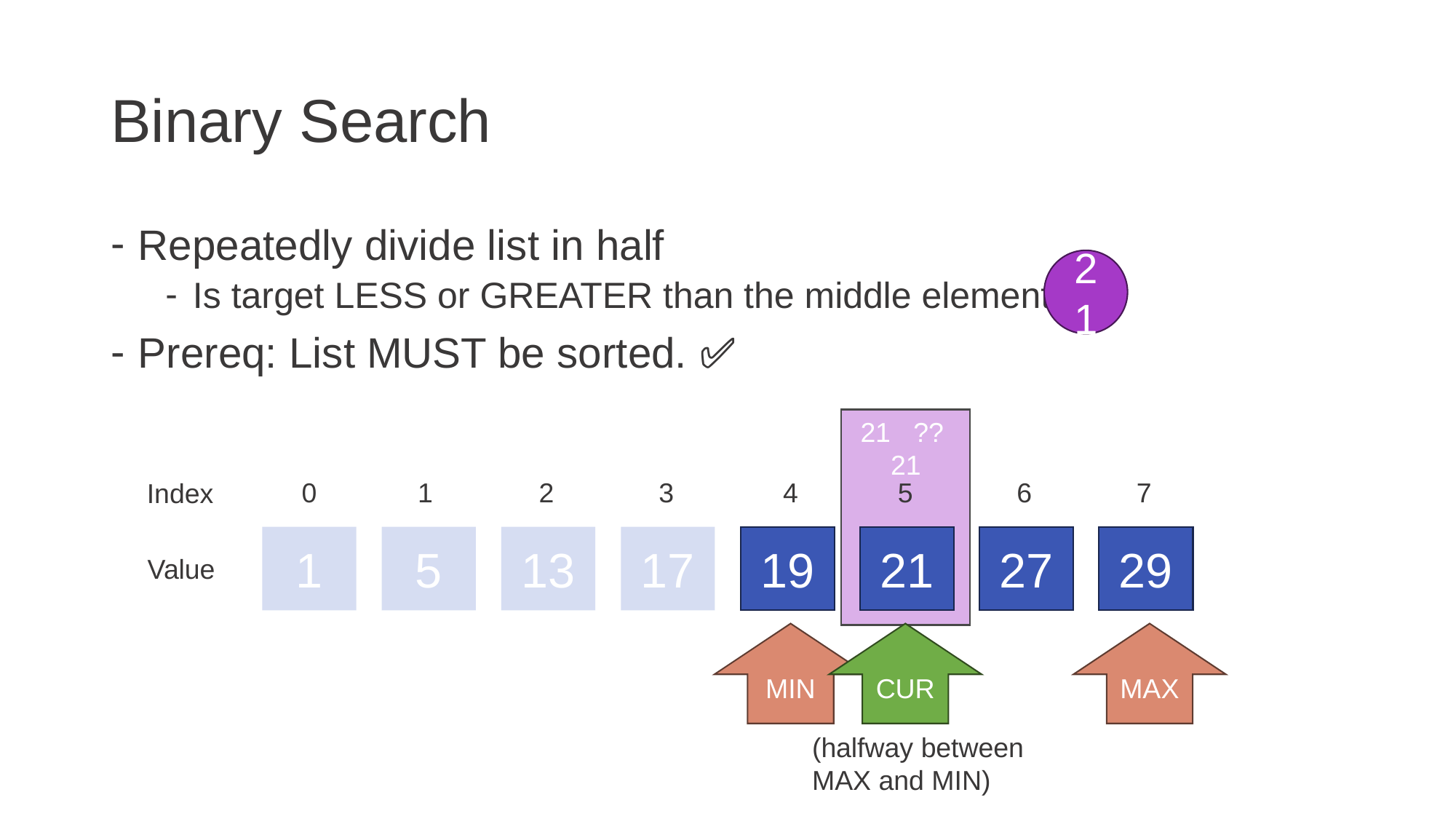

# Binary Search
Repeatedly divide list in half
Is target LESS or GREATER than the middle element
Prereq: List MUST be sorted. ✅
21
21   ??  21
0
1
2
3
4
5
6
7
Index
1
5
13
17
19
21
27
29
Value
MIN
CUR
MAX
(halfway between
MAX and MIN)